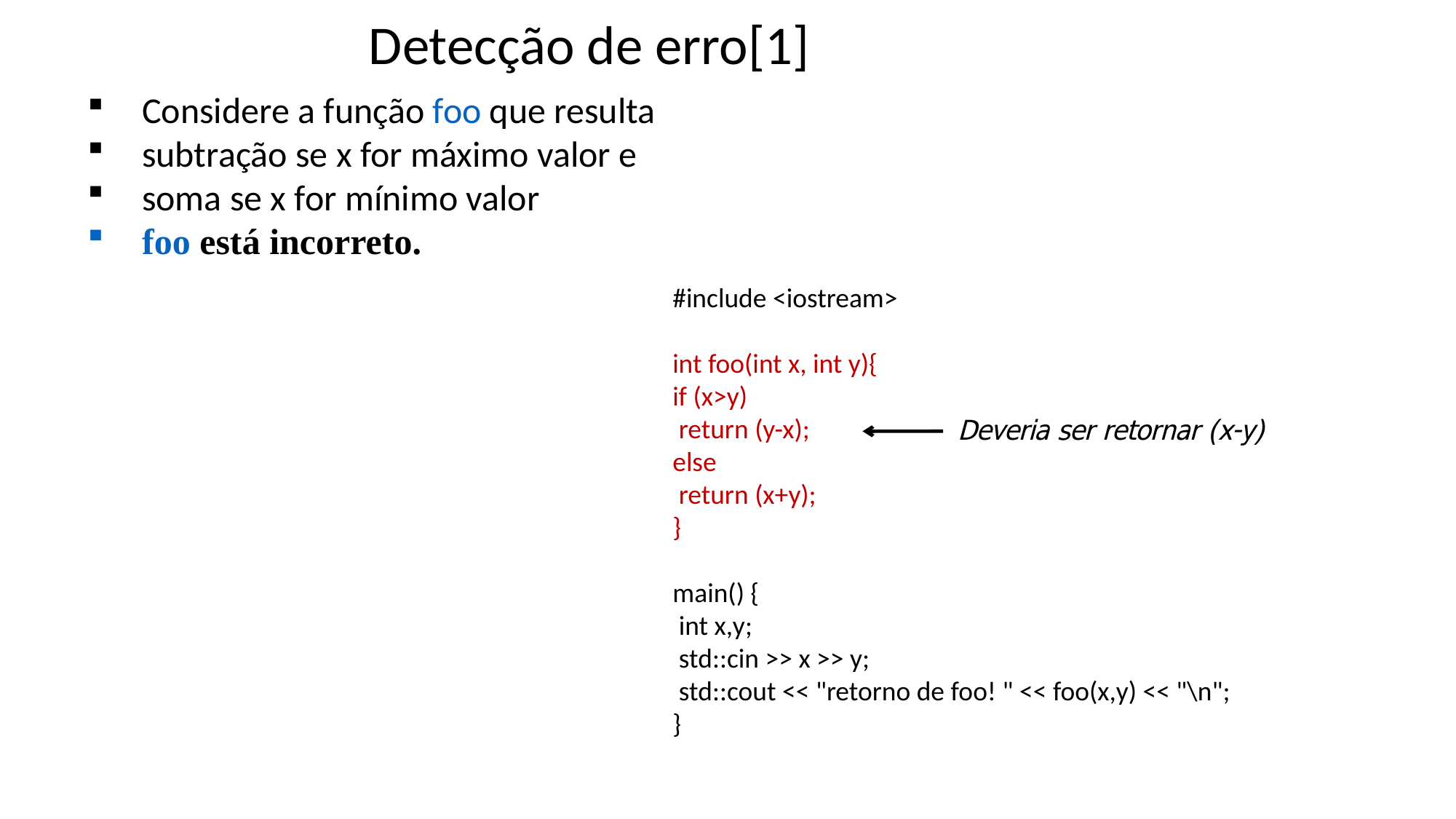

# Detecção de erro[1]
Considere a função foo que resulta
subtração se x for máximo valor e
soma se x for mínimo valor
foo está incorreto.

#include <iostream>

int foo(int x, int y){
if (x>y)
 return (y-x);
else
 return (x+y);
}

main() {
 int x,y;
 std::cin >> x >> y;
 std::cout << "retorno de foo! " << foo(x,y) << "\n";
}
Deveria ser retornar (x-y)